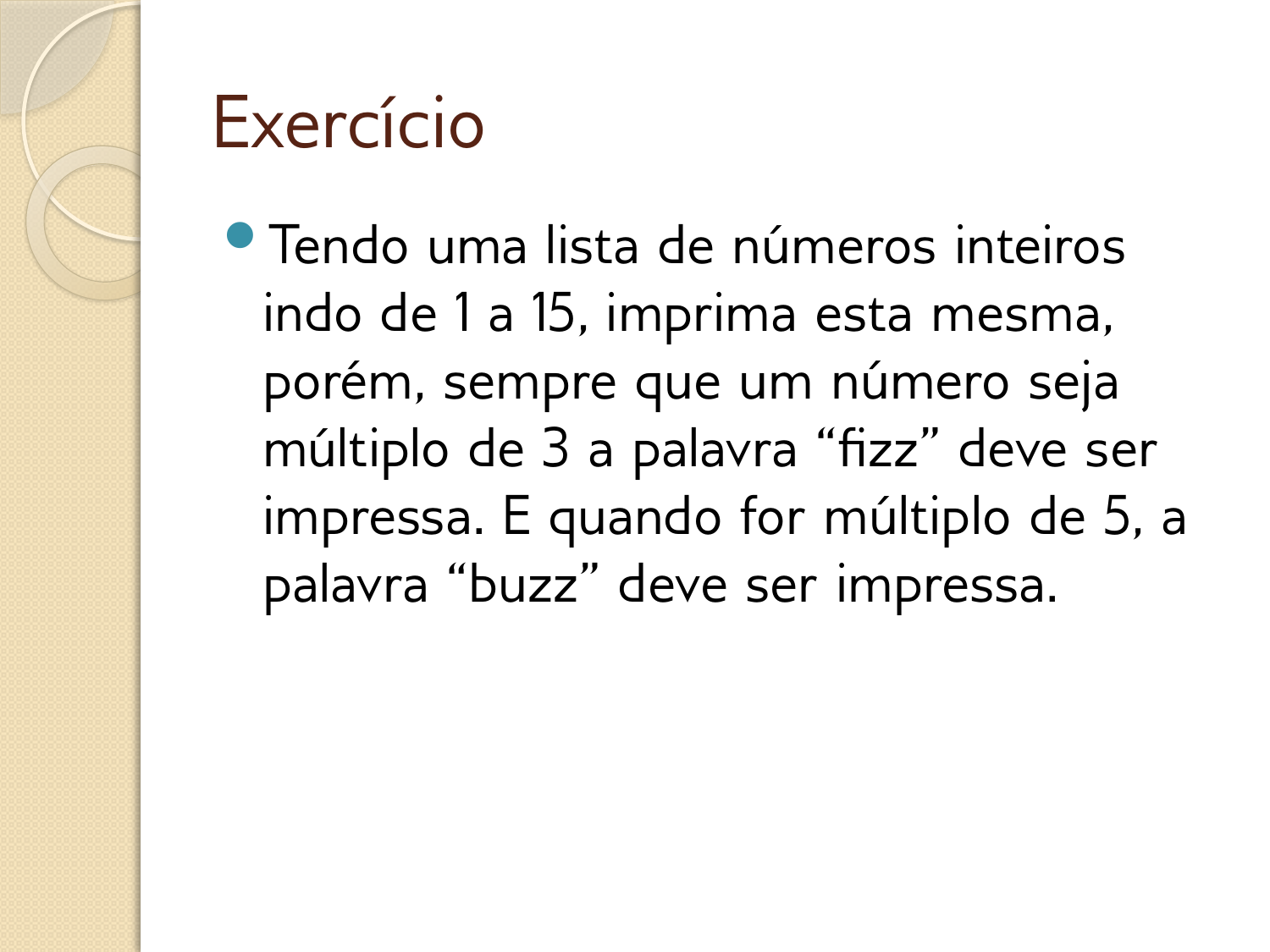

# Exercício
Tendo uma lista de números inteiros indo de 1 a 15, imprima esta mesma, porém, sempre que um número seja múltiplo de 3 a palavra “fizz” deve ser impressa. E quando for múltiplo de 5, a palavra “buzz” deve ser impressa.